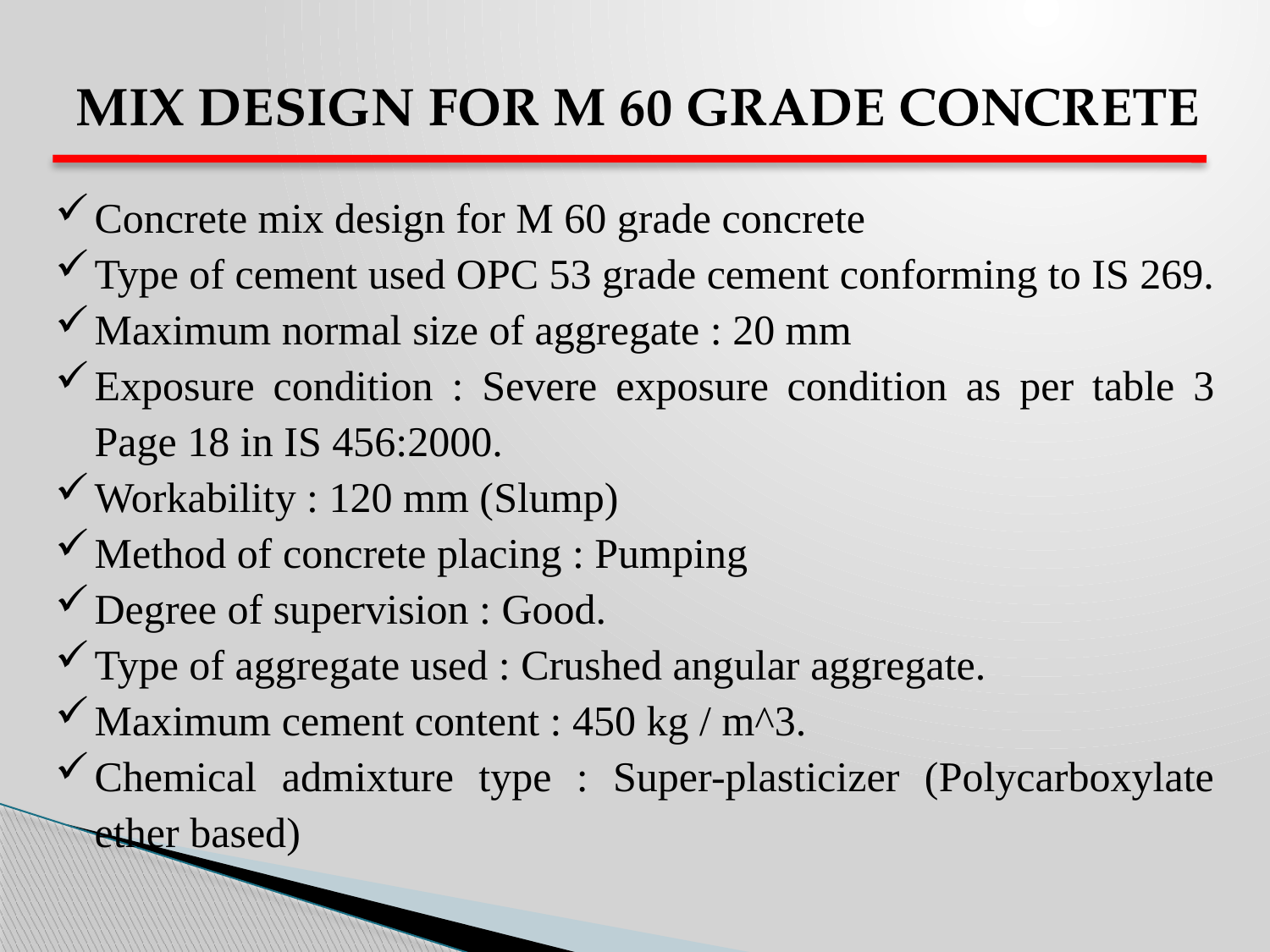

MIX DESIGN FOR M 60 GRADE CONCRETE
Concrete mix design for M 60 grade concrete
Type of cement used OPC 53 grade cement conforming to IS 269.
Maximum normal size of aggregate : 20 mm
Exposure condition : Severe exposure condition as per table 3 Page 18 in IS 456:2000.
Workability : 120 mm (Slump)
Method of concrete placing : Pumping
Degree of supervision : Good.
Type of aggregate used : Crushed angular aggregate.
Maximum cement content : 450 kg / m^3.
Chemical admixture type : Super-plasticizer (Polycarboxylate ether based)